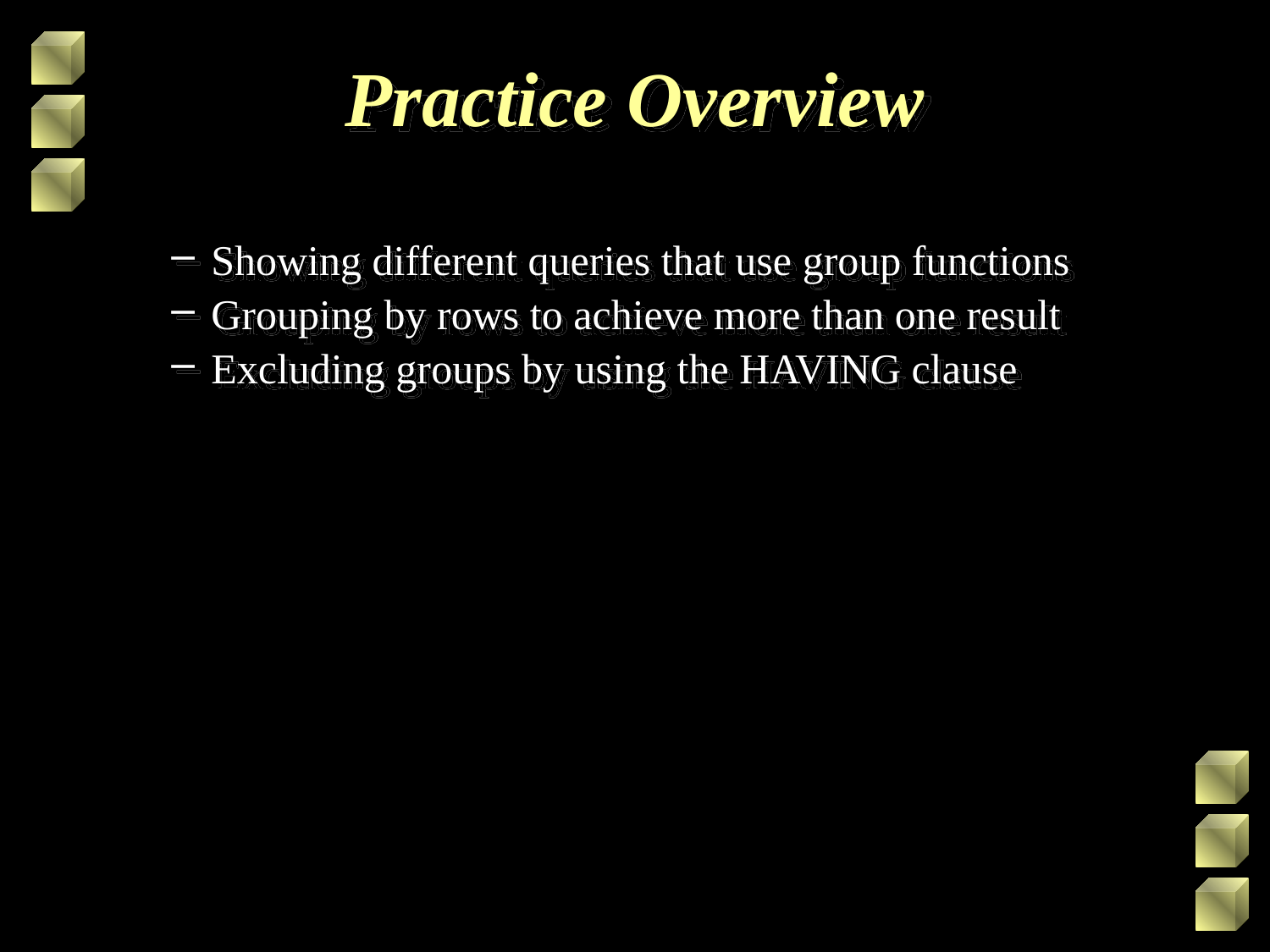

# Practice Overview
Showing different queries that use group functions
Grouping by rows to achieve more than one result
Excluding groups by using the HAVING clause